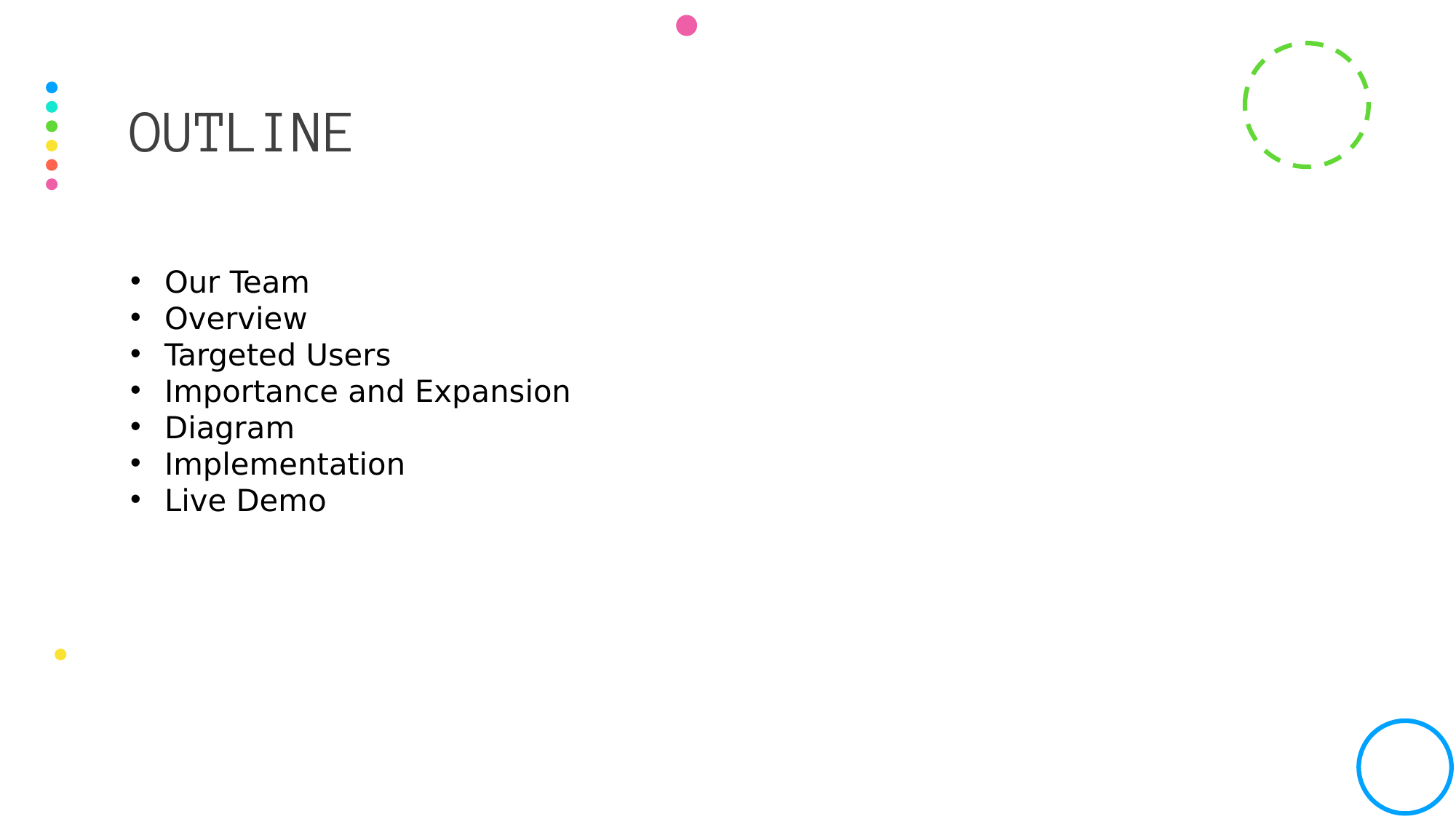

# outline
Our Team
Overview
Targeted Users
Importance and Expansion
Diagram
Implementation
Live Demo